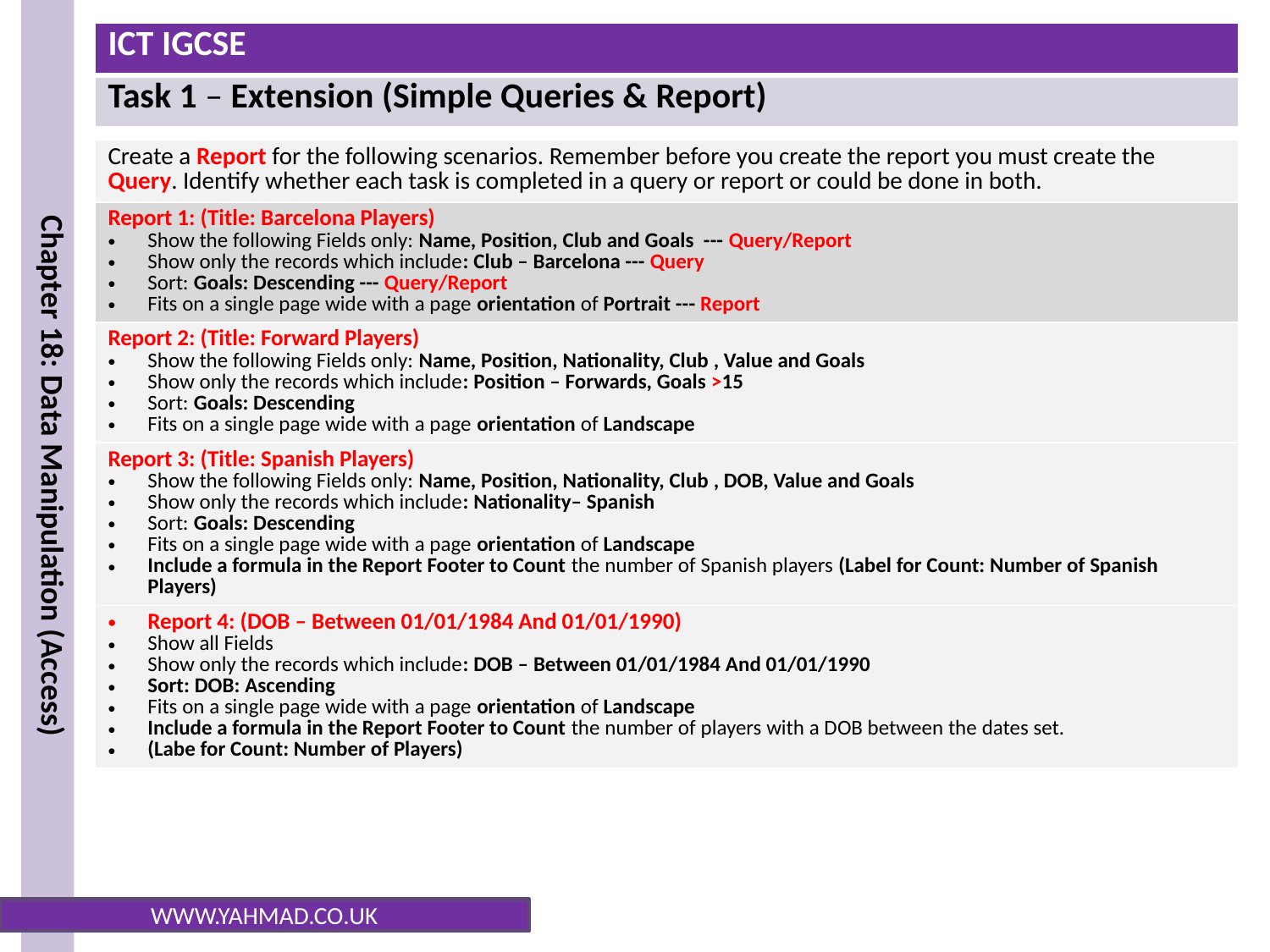

| Create a Report for the following scenarios. Remember before you create the report you must create the Query. Identify whether each task is completed in a query or report or could be done in both. |
| --- |
| Report 1: (Title: Barcelona Players) Show the following Fields only: Name, Position, Club and Goals --- Query/Report Show only the records which include: Club – Barcelona --- Query Sort: Goals: Descending --- Query/Report Fits on a single page wide with a page orientation of Portrait --- Report |
| Report 2: (Title: Forward Players) Show the following Fields only: Name, Position, Nationality, Club , Value and Goals Show only the records which include: Position – Forwards, Goals >15 Sort: Goals: Descending Fits on a single page wide with a page orientation of Landscape |
| Report 3: (Title: Spanish Players) Show the following Fields only: Name, Position, Nationality, Club , DOB, Value and Goals Show only the records which include: Nationality– Spanish Sort: Goals: Descending Fits on a single page wide with a page orientation of Landscape Include a formula in the Report Footer to Count the number of Spanish players (Label for Count: Number of Spanish Players) |
| Report 4: (DOB – Between 01/01/1984 And 01/01/1990) Show all Fields Show only the records which include: DOB – Between 01/01/1984 And 01/01/1990 Sort: DOB: Ascending Fits on a single page wide with a page orientation of Landscape Include a formula in the Report Footer to Count the number of players with a DOB between the dates set. (Labe for Count: Number of Players) |